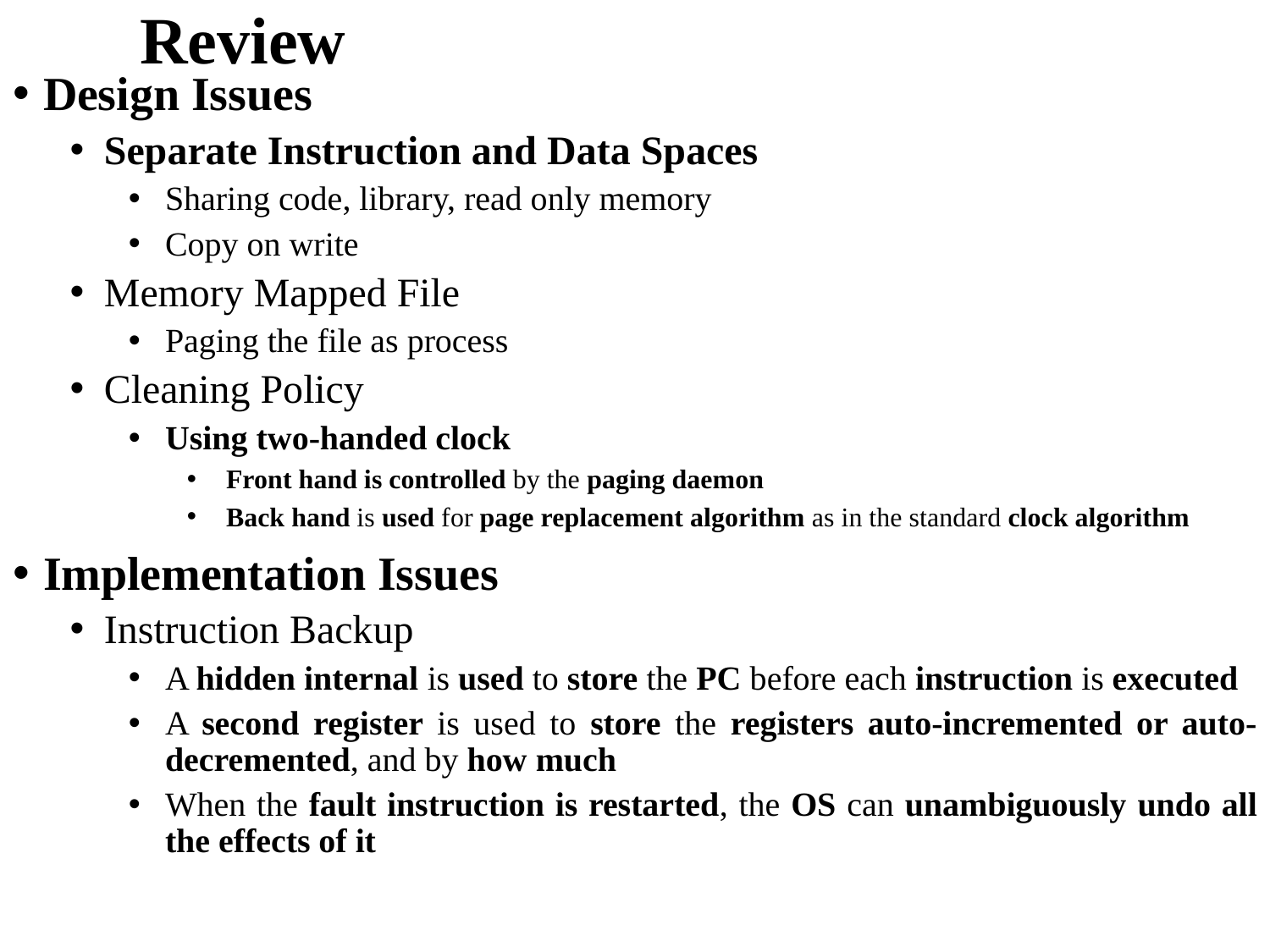

# Review
Design Issues
Separate Instruction and Data Spaces
Sharing code, library, read only memory
Copy on write
Memory Mapped File
Paging the file as process
Cleaning Policy
Using two-handed clock
Front hand is controlled by the paging daemon
Back hand is used for page replacement algorithm as in the standard clock algorithm
Implementation Issues
Instruction Backup
A hidden internal is used to store the PC before each instruction is executed
A second register is used to store the registers auto-incremented or auto-decremented, and by how much
When the fault instruction is restarted, the OS can unambiguously undo all the effects of it